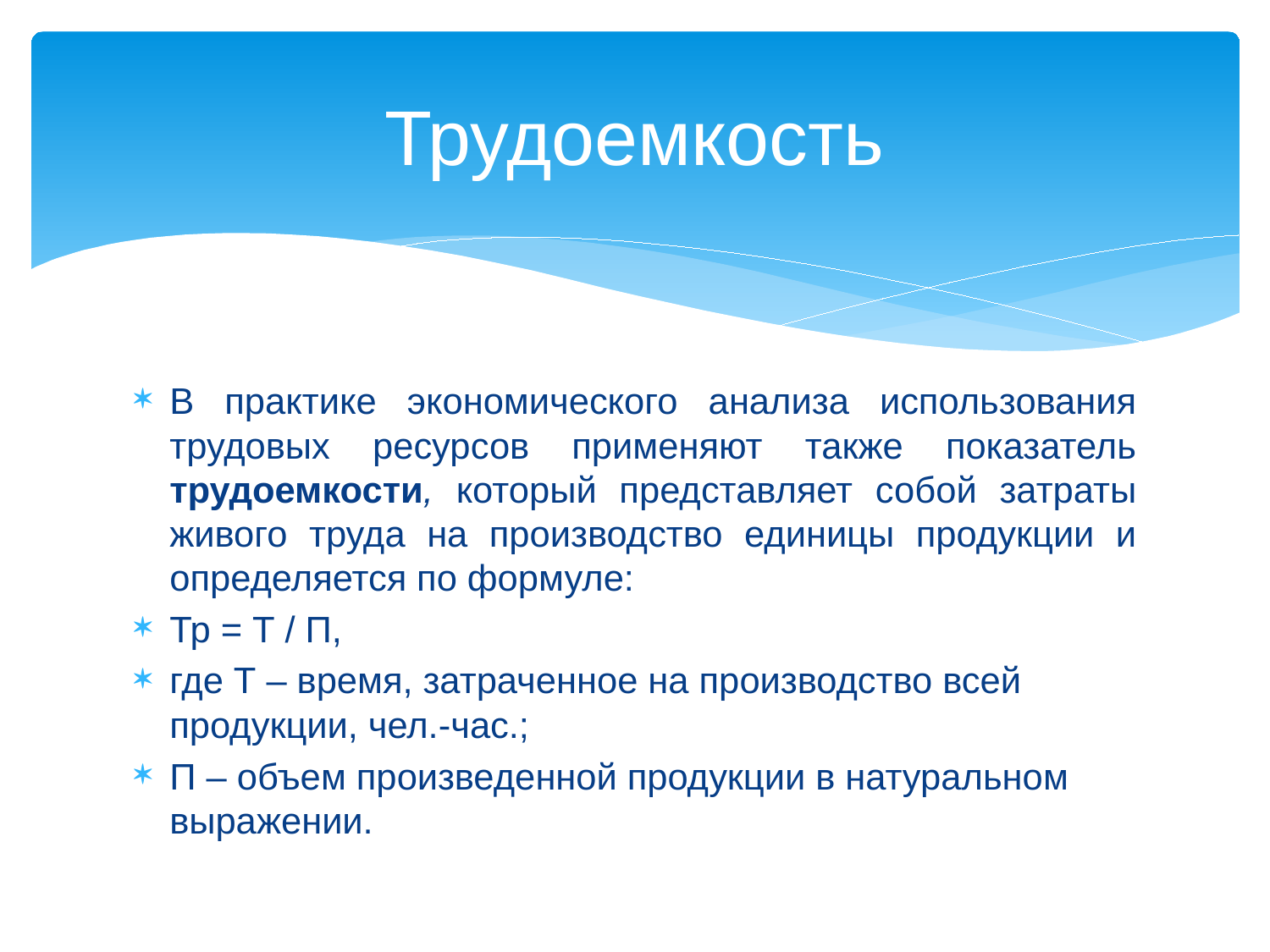

# Трудоемкость
В практике экономического анализа использования трудовых ресурсов применяют также показатель трудоемкости, который представляет собой затраты живого труда на производство единицы продукции и определяется по формуле:
Тр = Т / П,
где Т – время, затраченное на производство всей продукции, чел.-час.;
П – объем произведенной продукции в натуральном выражении.